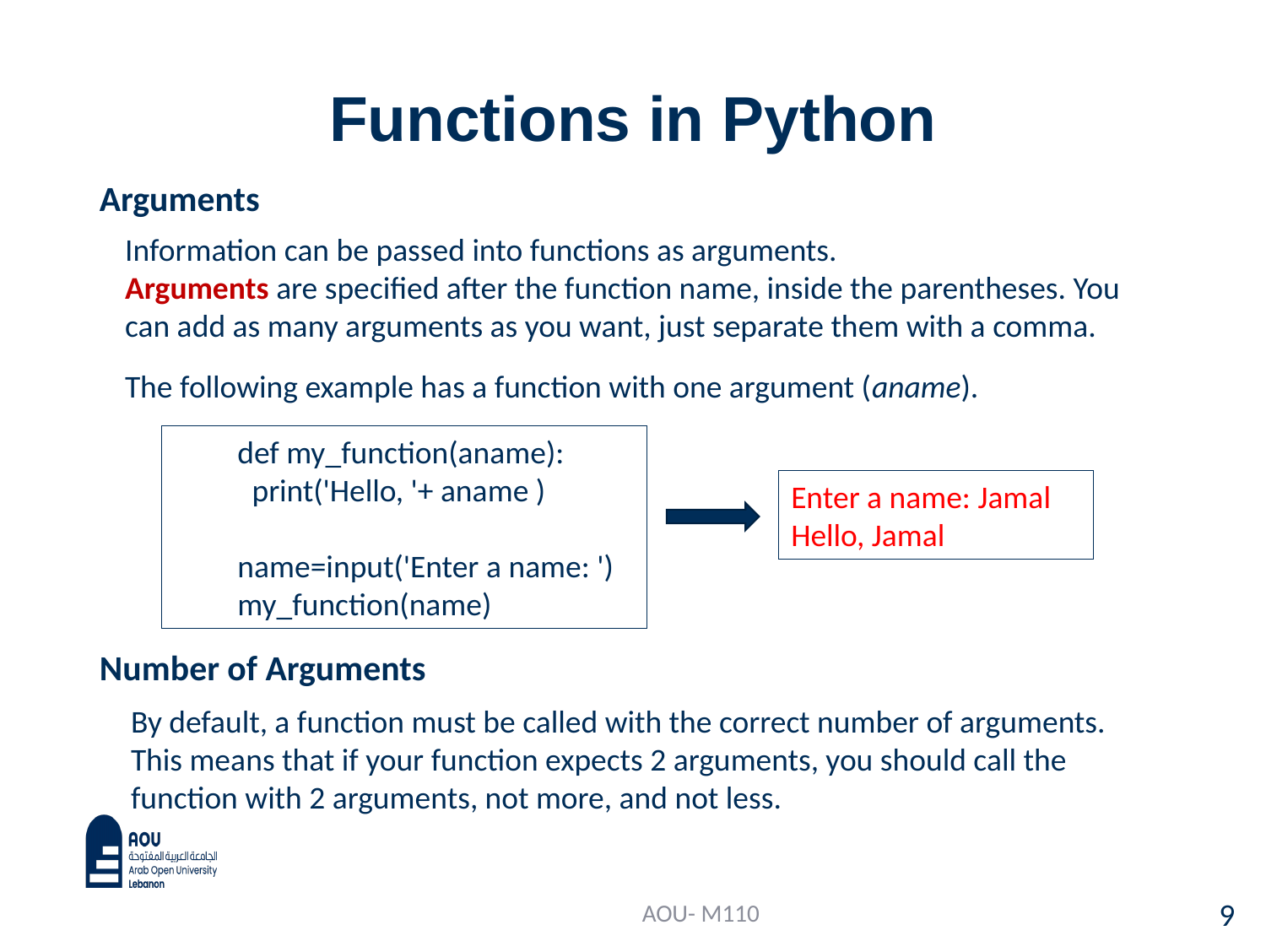

# Functions in Python
Arguments
Information can be passed into functions as arguments.
Arguments are specified after the function name, inside the parentheses. You can add as many arguments as you want, just separate them with a comma.

The following example has a function with one argument (aname).
def my_function(aname):
  print('Hello, '+ aname )

name=input('Enter a name: ')
my_function(name)
Enter a name: Jamal
Hello, Jamal

Number of Arguments
By default, a function must be called with the correct number of arguments. This means that if your function expects 2 arguments, you should call the function with 2 arguments, not more, and not less.
AOU- M110
9